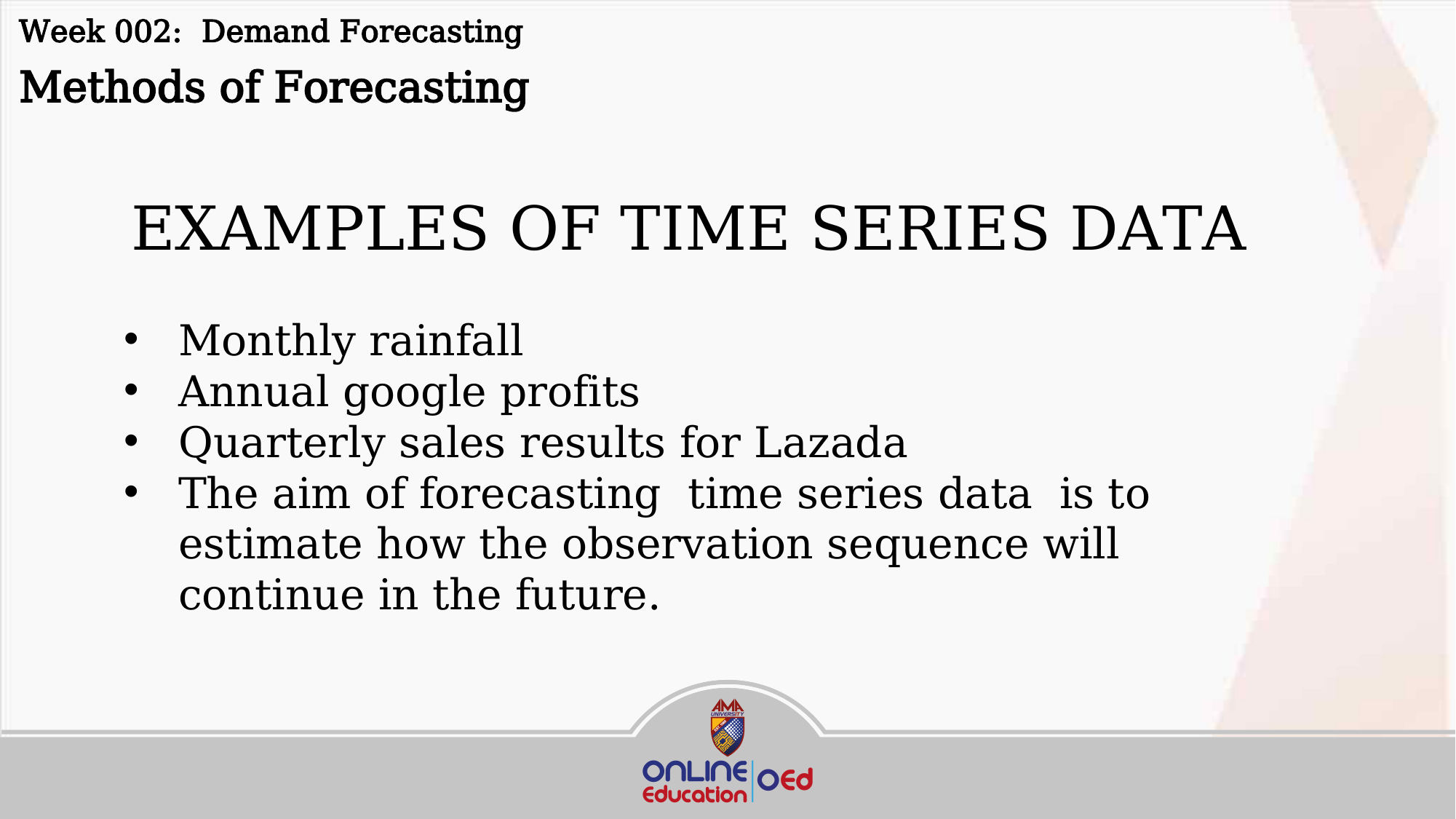

Week 002:  Demand Forecasting
Methods of Forecasting
EXAMPLES OF TIME SERIES DATA

Monthly rainfall
Annual google profits
Quarterly sales results for Lazada
The aim of forecasting  time series data  is to estimate how the observation sequence will continue in the future.